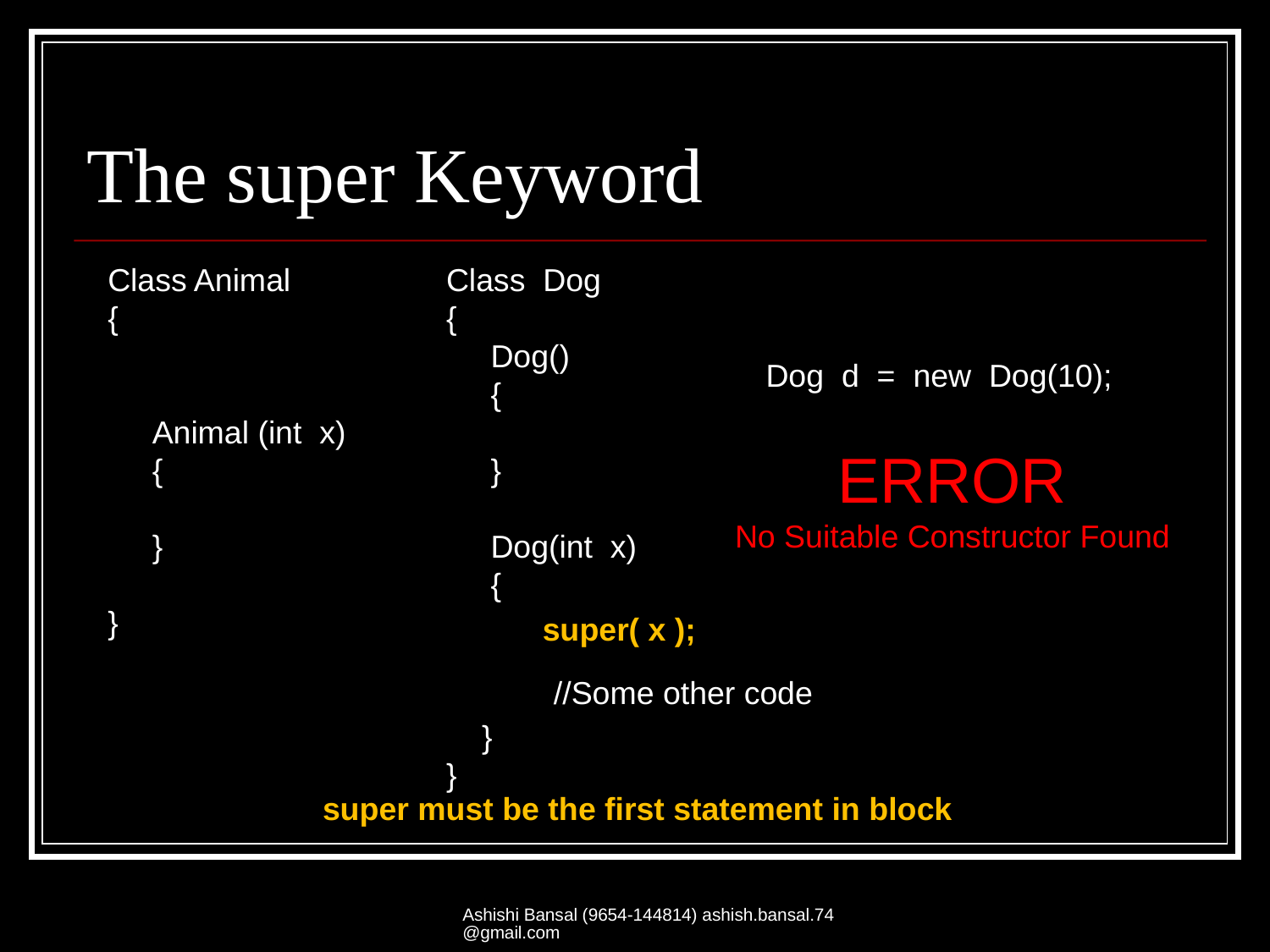

# The super Keyword
Class Animal
{

     Animal (int  x)
     {

     }

}
Class  Dog
{
     Dog()
     {

     }

     Dog(int  x)
     {

    }
}
Dog  d  =  new  Dog(10);
ERROR
No Suitable Constructor Found
super( x );
//Some other code
super must be the first statement in block
Ashishi Bansal (9654-144814) ashish.bansal.74@gmail.com